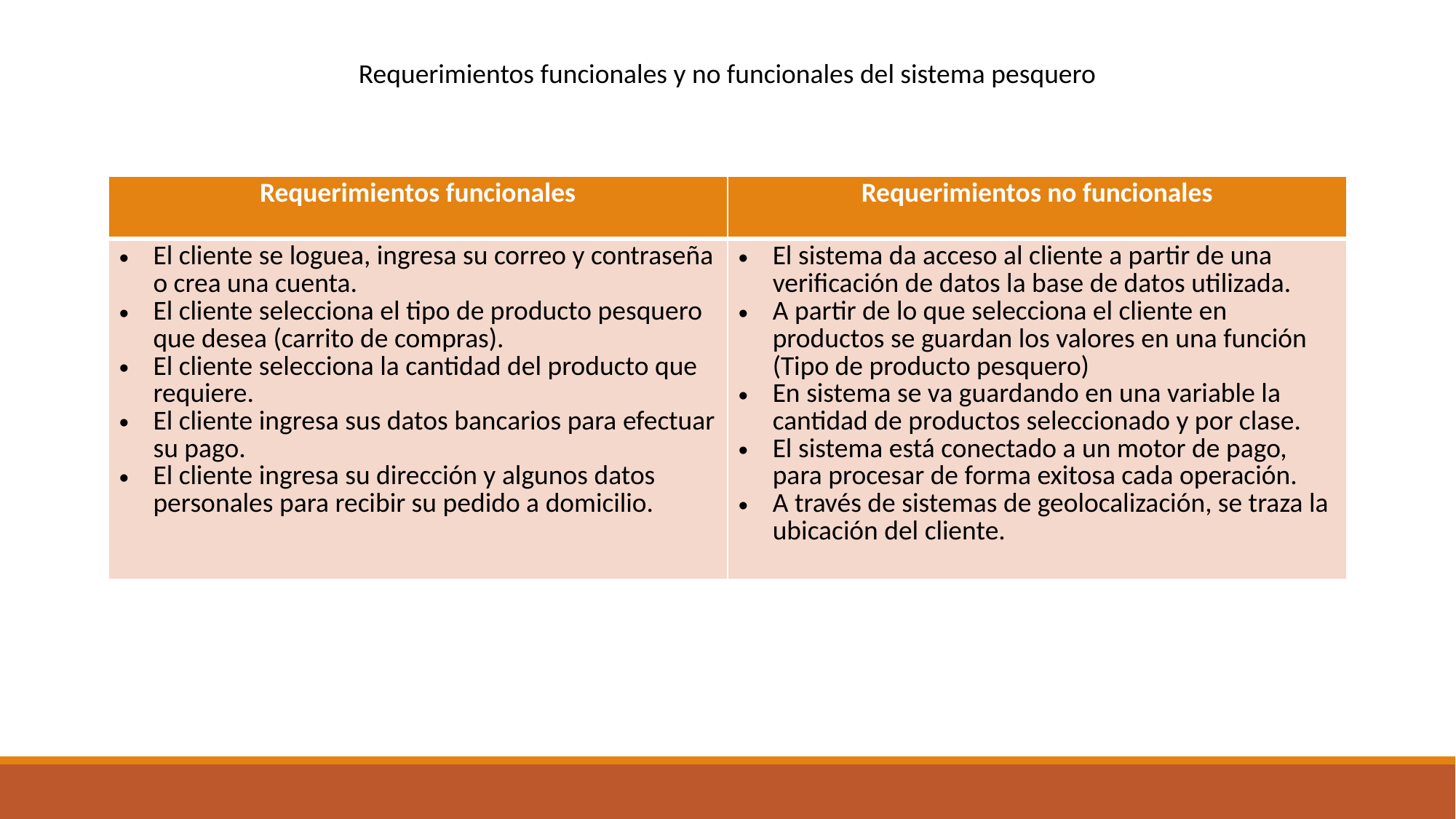

Requerimientos funcionales y no funcionales del sistema pesquero
| Requerimientos funcionales | Requerimientos no funcionales |
| --- | --- |
| El cliente se loguea, ingresa su correo y contraseña o crea una cuenta. El cliente selecciona el tipo de producto pesquero que desea (carrito de compras). El cliente selecciona la cantidad del producto que requiere.  El cliente ingresa sus datos bancarios para efectuar su pago. El cliente ingresa su dirección y algunos datos personales para recibir su pedido a domicilio. | El sistema da acceso al cliente a partir de una verificación de datos la base de datos utilizada. A partir de lo que selecciona el cliente en productos se guardan los valores en una función (Tipo de producto pesquero) En sistema se va guardando en una variable la cantidad de productos seleccionado y por clase. El sistema está conectado a un motor de pago, para procesar de forma exitosa cada operación. A través de sistemas de geolocalización, se traza la ubicación del cliente. |